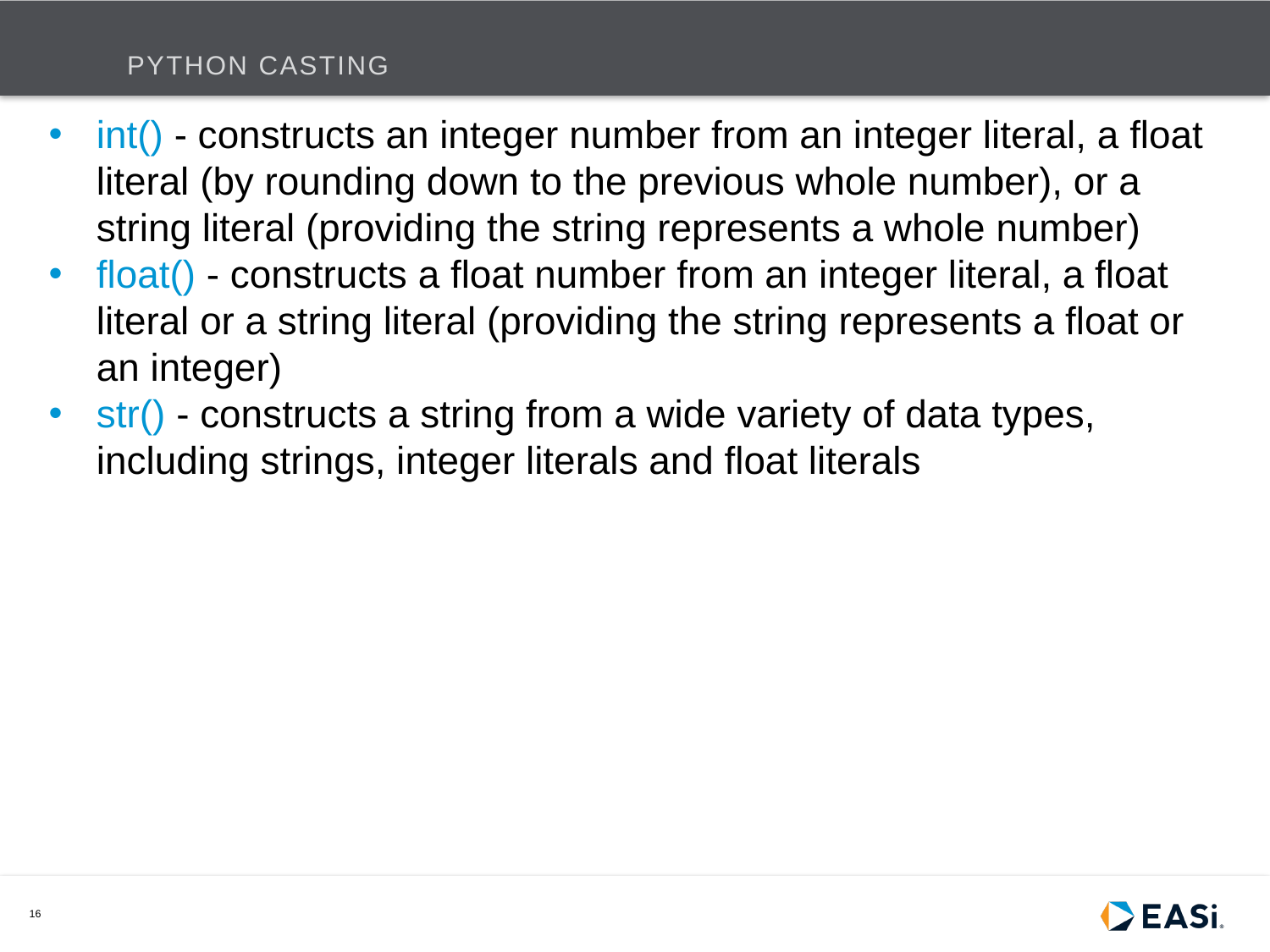

# Python casting
int() - constructs an integer number from an integer literal, a float literal (by rounding down to the previous whole number), or a string literal (providing the string represents a whole number)
float() - constructs a float number from an integer literal, a float literal or a string literal (providing the string represents a float or an integer)
str() - constructs a string from a wide variety of data types, including strings, integer literals and float literals

16